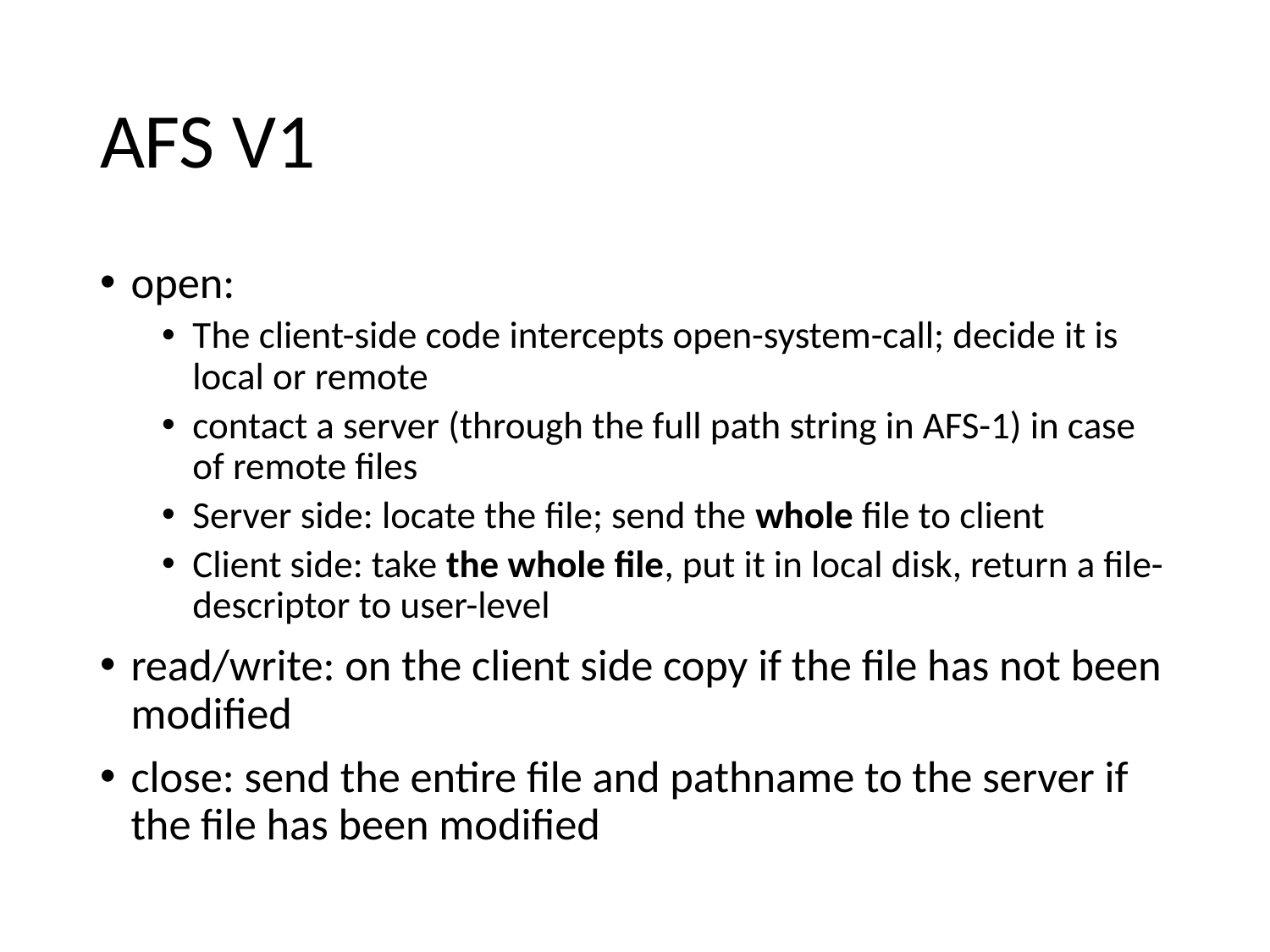

# AFS V1
open:
The client-side code intercepts open-system-call; decide it is local or remote
contact a server (through the full path string in AFS-1) in case of remote files
Server side: locate the file; send the whole file to client
Client side: take the whole file, put it in local disk, return a file-descriptor to user-level
read/write: on the client side copy if the file has not been modified
close: send the entire file and pathname to the server if the file has been modified